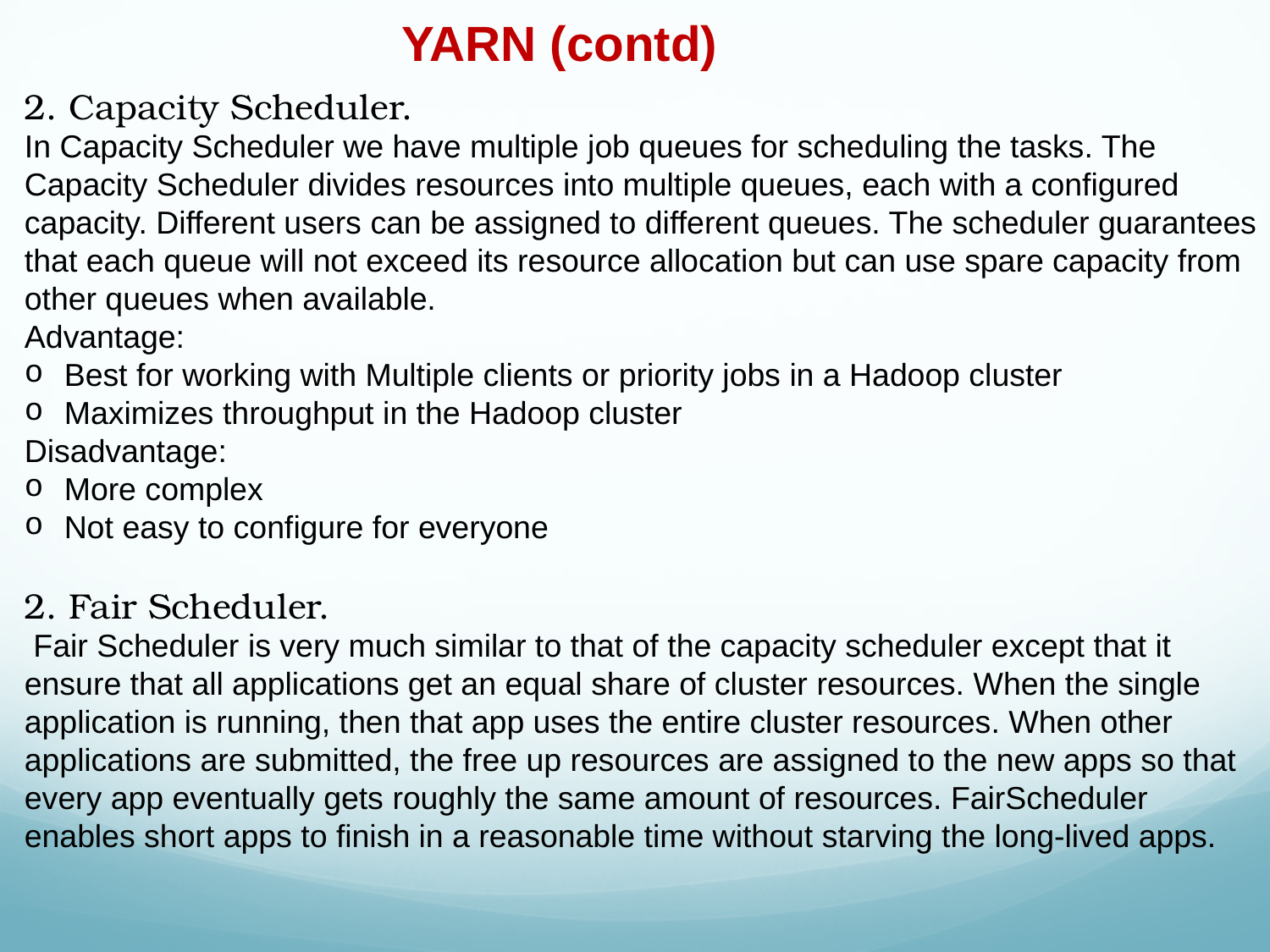

YARN (contd)
2. Capacity Scheduler.
In Capacity Scheduler we have multiple job queues for scheduling the tasks. The Capacity Scheduler divides resources into multiple queues, each with a configured capacity. Different users can be assigned to different queues. The scheduler guarantees that each queue will not exceed its resource allocation but can use spare capacity from other queues when available.
Advantage:
Best for working with Multiple clients or priority jobs in a Hadoop cluster
Maximizes throughput in the Hadoop cluster
Disadvantage:
More complex
Not easy to configure for everyone

2. Fair Scheduler.
 Fair Scheduler is very much similar to that of the capacity scheduler except that it ensure that all applications get an equal share of cluster resources. When the single application is running, then that app uses the entire cluster resources. When other applications are submitted, the free up resources are assigned to the new apps so that every app eventually gets roughly the same amount of resources. FairScheduler enables short apps to finish in a reasonable time without starving the long-lived apps.